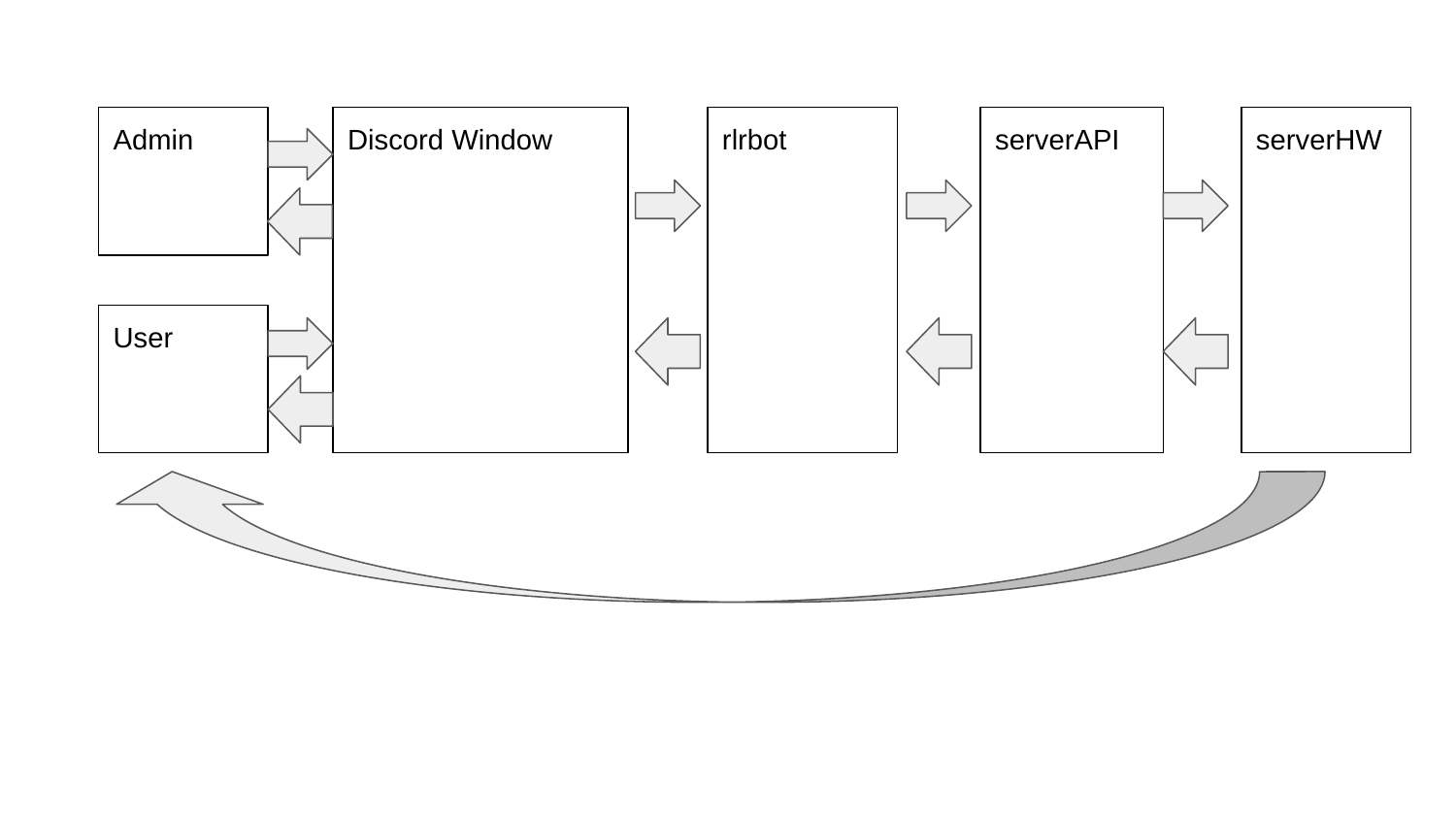

Admin
Discord Window

rlrbot

serverAPI

serverHW

User